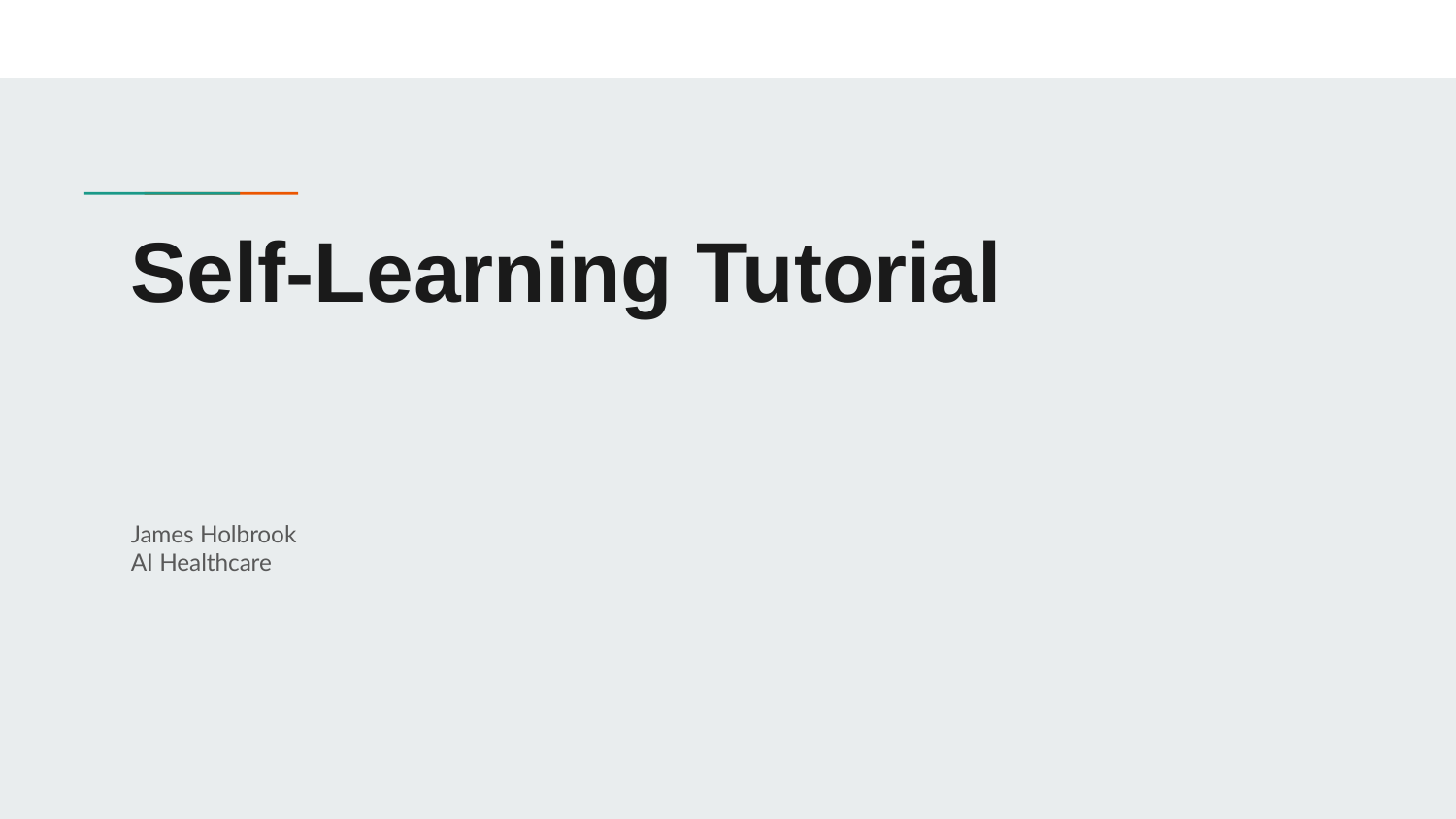

# Self-Learning Tutorial
James Holbrook
AI Healthcare